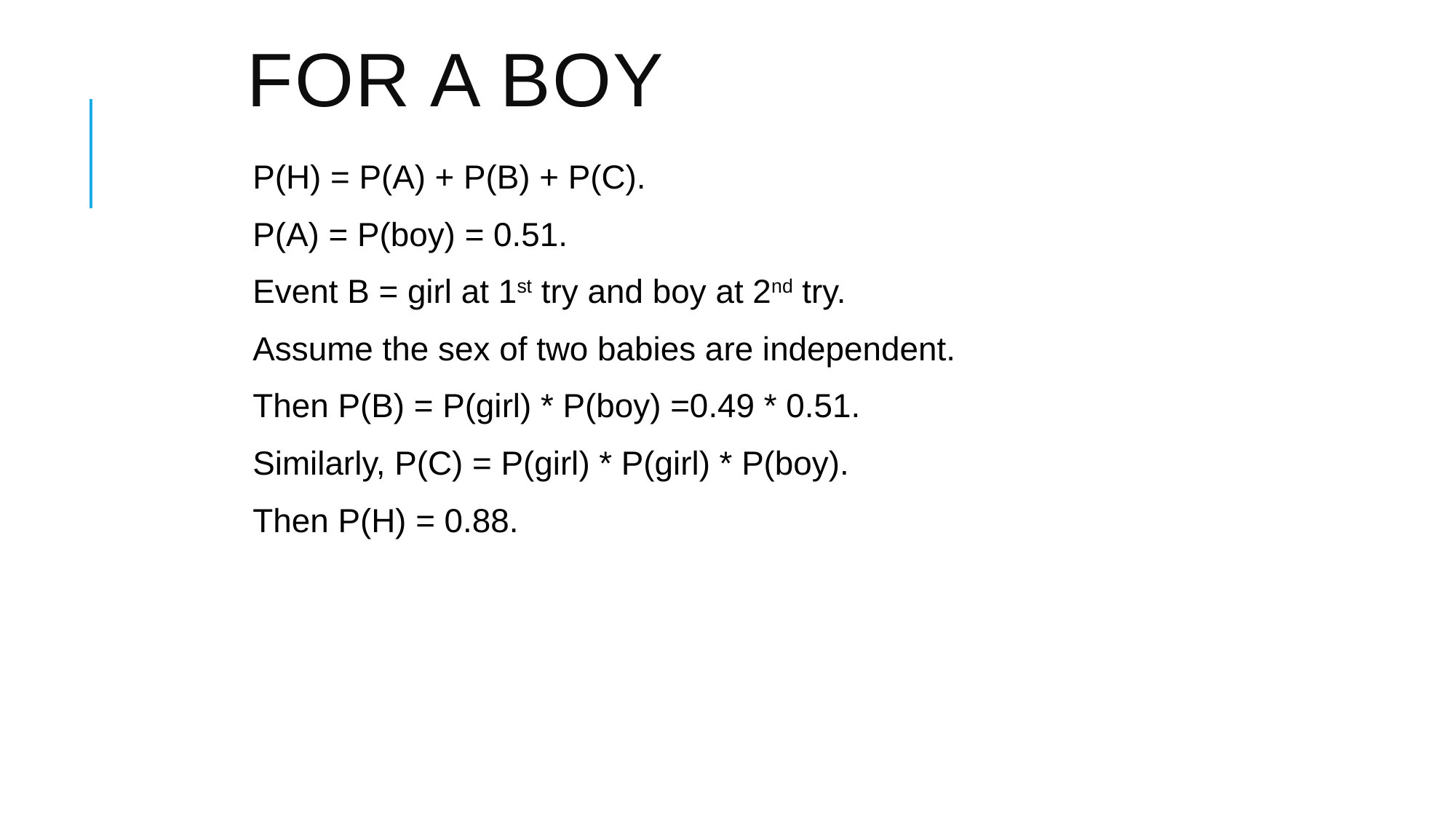

# For a boy
P(H) = P(A) + P(B) + P(C).
P(A) = P(boy) = 0.51.
Event B = girl at 1st try and boy at 2nd try.
Assume the sex of two babies are independent.
Then P(B) = P(girl) * P(boy) =0.49 * 0.51.
Similarly, P(C) = P(girl) * P(girl) * P(boy).
Then P(H) = 0.88.